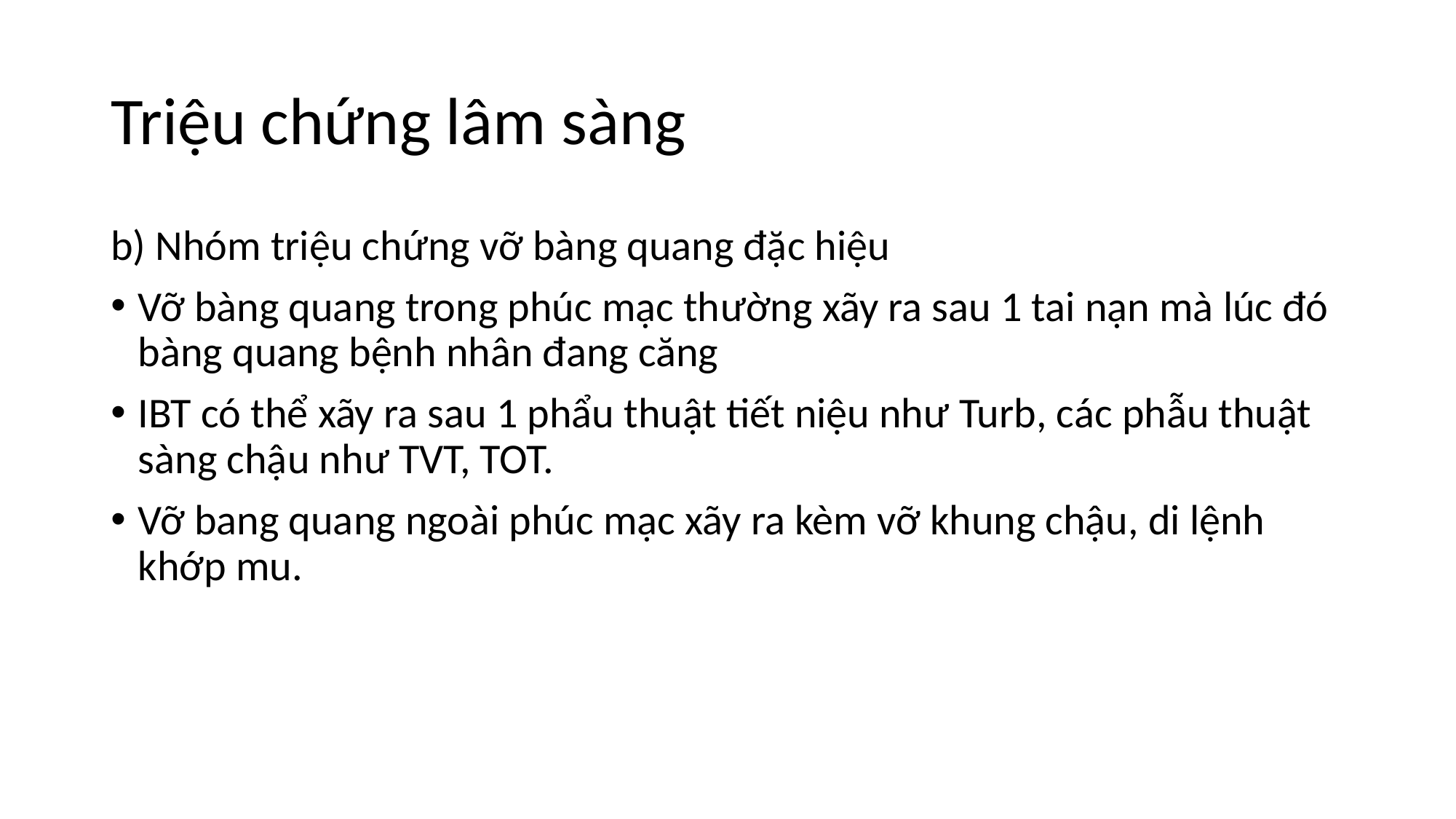

# Triệu chứng lâm sàng
b) Nhóm triệu chứng vỡ bàng quang đặc hiệu
Vỡ bàng quang trong phúc mạc thường xãy ra sau 1 tai nạn mà lúc đó bàng quang bệnh nhân đang căng
IBT có thể xãy ra sau 1 phẩu thuật tiết niệu như Turb, các phẫu thuật sàng chậu như TVT, TOT.
Vỡ bang quang ngoài phúc mạc xãy ra kèm vỡ khung chậu, di lệnh khớp mu.